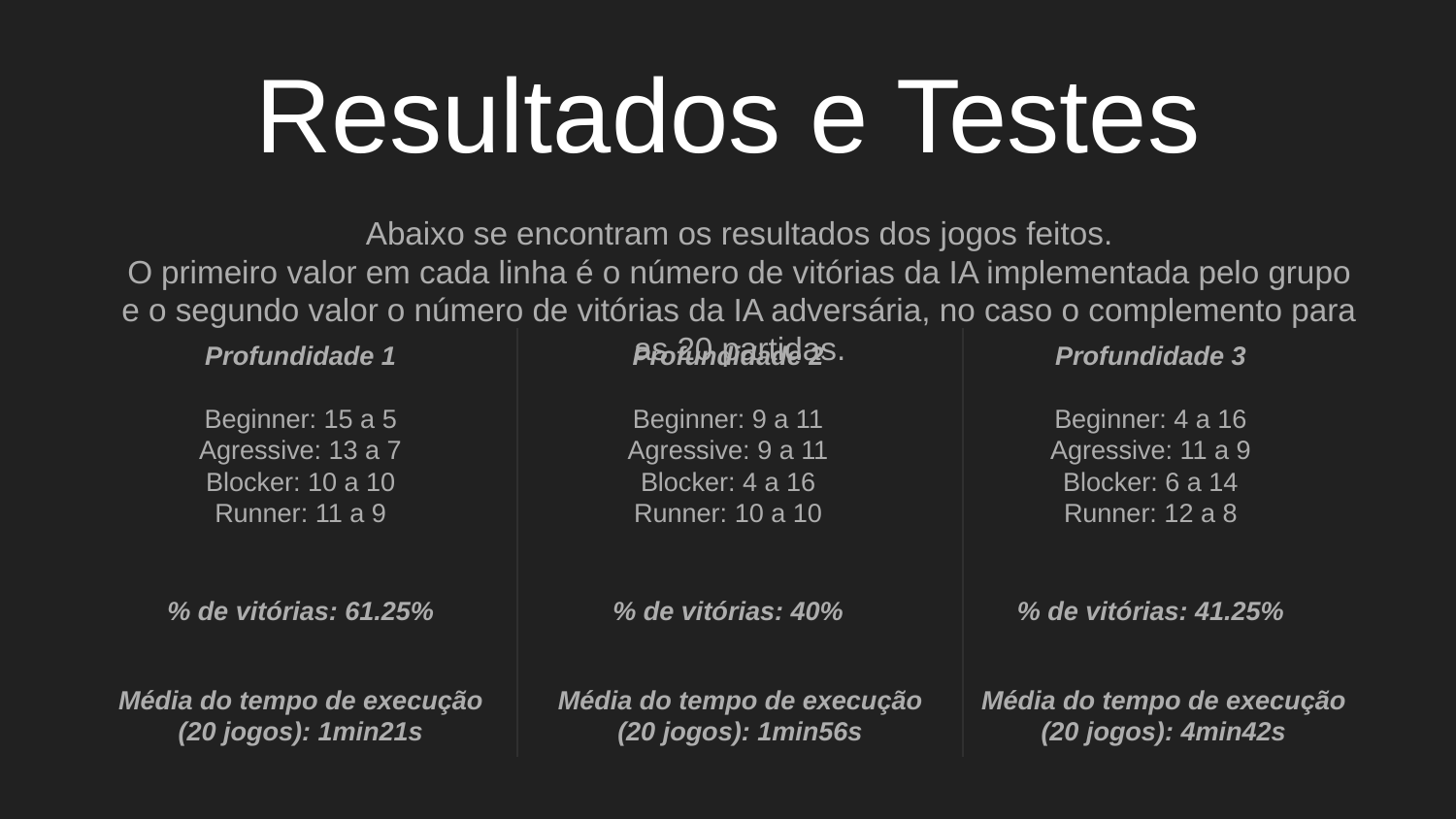

# Resultados e Testes
Abaixo se encontram os resultados dos jogos feitos.
O primeiro valor em cada linha é o número de vitórias da IA implementada pelo grupo e o segundo valor o número de vitórias da IA adversária, no caso o complemento para as 20 partidas.

Profundidade 1

Beginner: 15 a 5
Agressive: 13 a 7
Blocker: 10 a 10
Runner: 11 a 9
Profundidade 2

Beginner: 9 a 11
Agressive: 9 a 11
Blocker: 4 a 16
Runner: 10 a 10
Profundidade 3

Beginner: 4 a 16
Agressive: 11 a 9
Blocker: 6 a 14
Runner: 12 a 8
% de vitórias: 61.25%
% de vitórias: 40%
% de vitórias: 41.25%
Média do tempo de execução
(20 jogos): 1min21s
Média do tempo de execução
(20 jogos): 1min56s
Média do tempo de execução
(20 jogos): 4min42s